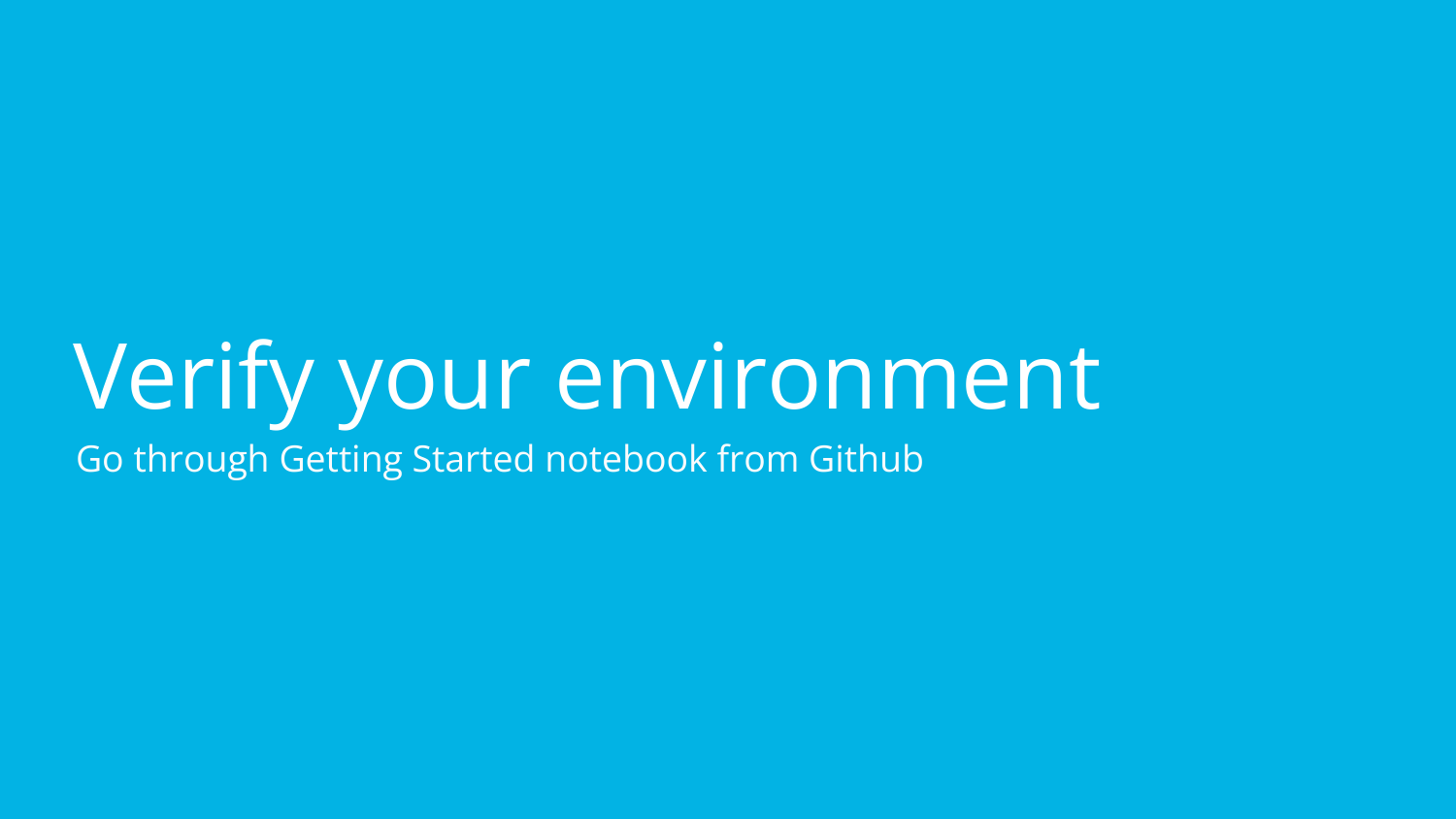

# Verify your environment
Go through Getting Started notebook from Github